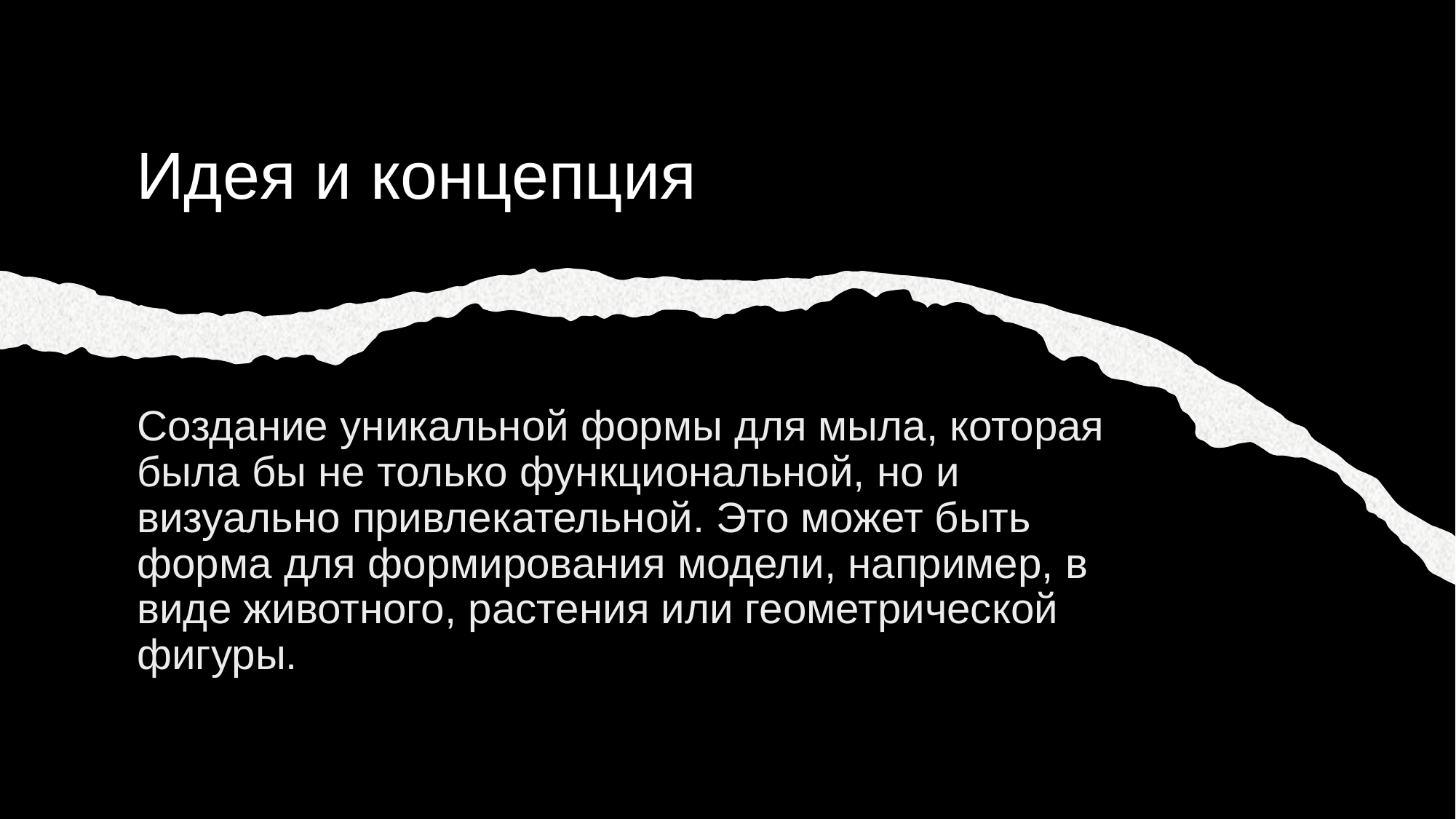

# Идея и концепция

Создание уникальной формы для мыла, которая была бы не только функциональной, но и визуально привлекательной. Это может быть форма для формирования модели, например, в виде животного, растения или геометрической фигуры.